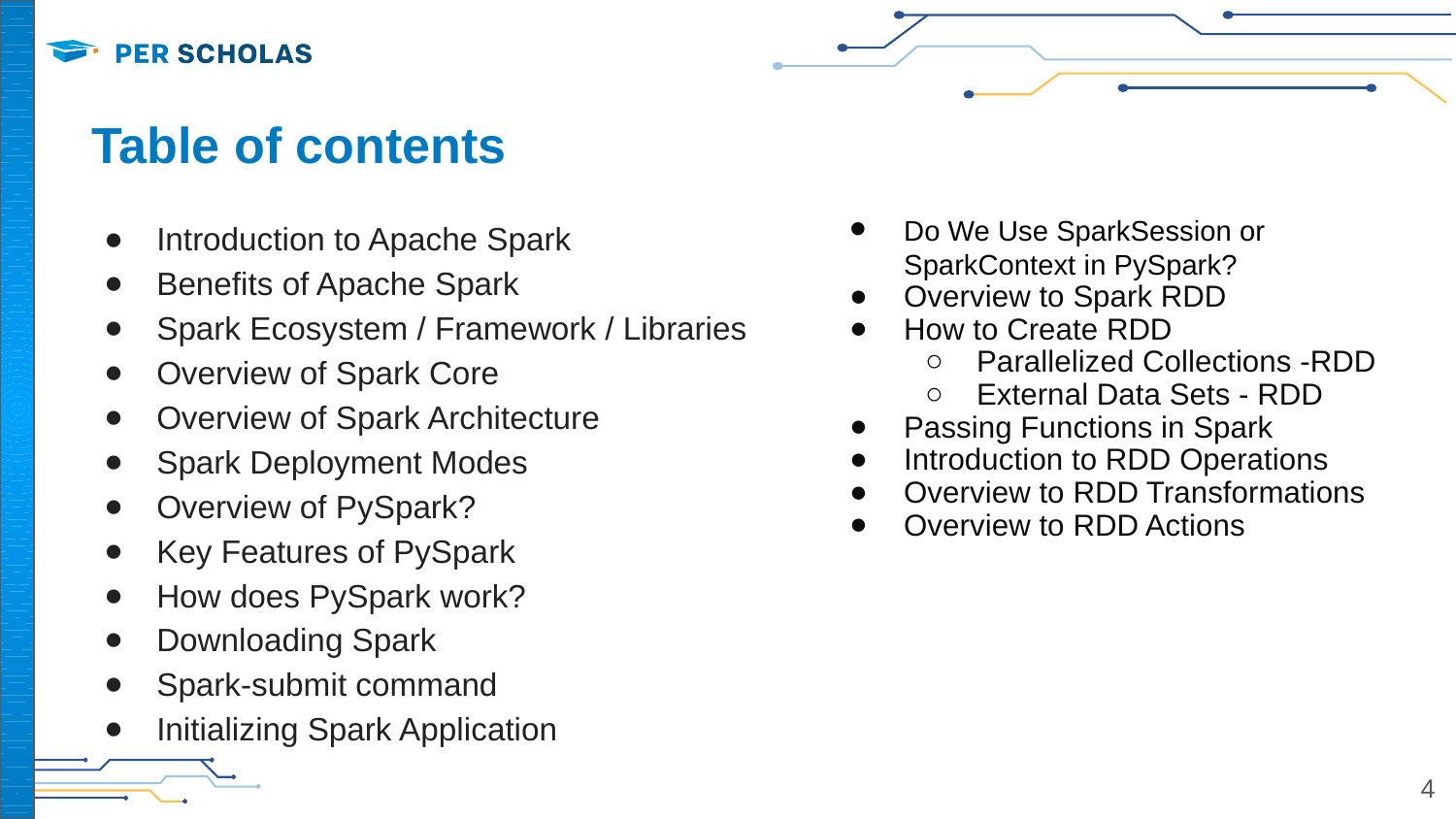

# Table of contents
Introduction to Apache Spark
Benefits of Apache Spark
Spark Ecosystem / Framework / Libraries
Overview of Spark Core
Overview of Spark Architecture
Spark Deployment Modes
Overview of PySpark?
Key Features of PySpark
How does PySpark work?
Downloading Spark
Spark-submit command
Initializing Spark Application

Do We Use SparkSession or SparkContext in PySpark?
Overview to Spark RDD
How to Create RDD
Parallelized Collections -RDD
External Data Sets - RDD
Passing Functions in Spark
Introduction to RDD Operations
Overview to RDD Transformations
Overview to RDD Actions
4